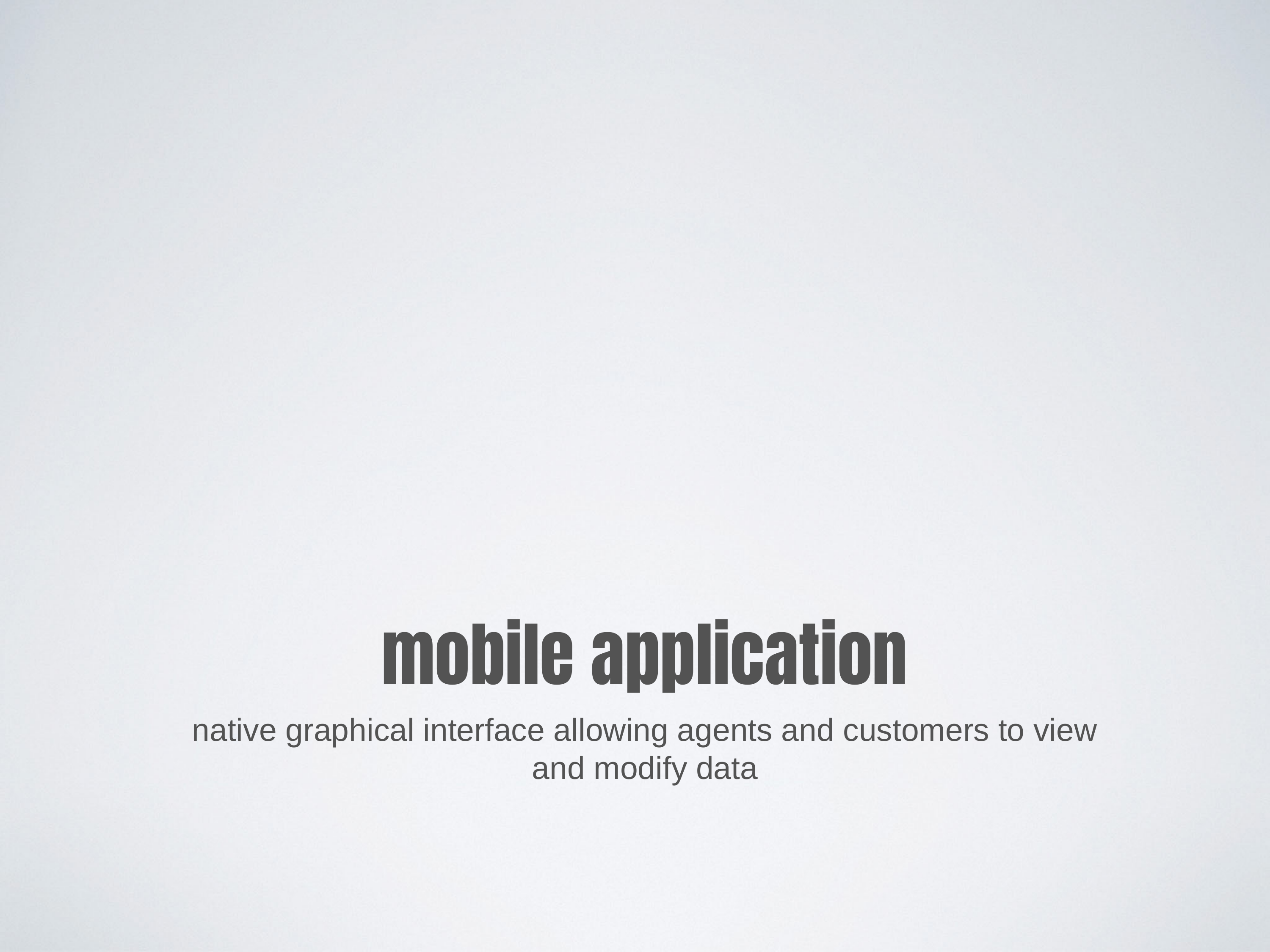

mobile application
native graphical interface allowing agents and customers to view and modify data